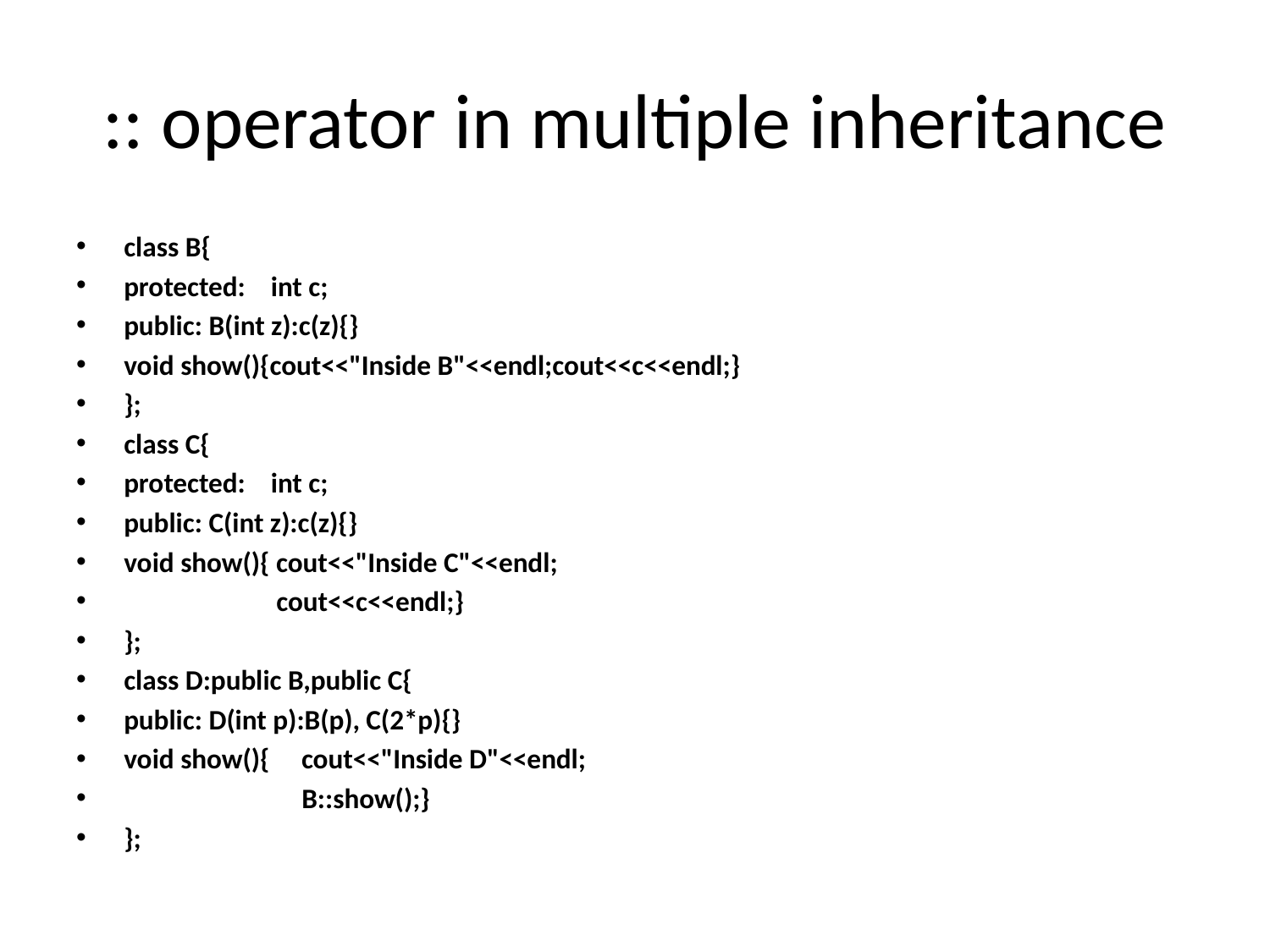

# :: operator in multiple inheritance
class B{
protected:    int c;
public: B(int z):c(z){}
void show(){cout<<"Inside B"<<endl;cout<<c<<endl;}
};
class C{
protected:    int c;
public: C(int z):c(z){}
void show(){ cout<<"Inside C"<<endl;
                        cout<<c<<endl;}
};
class D:public B,public C{
public: D(int p):B(p), C(2*p){}
void show(){     cout<<"Inside D"<<endl;
                            B::show();}
};